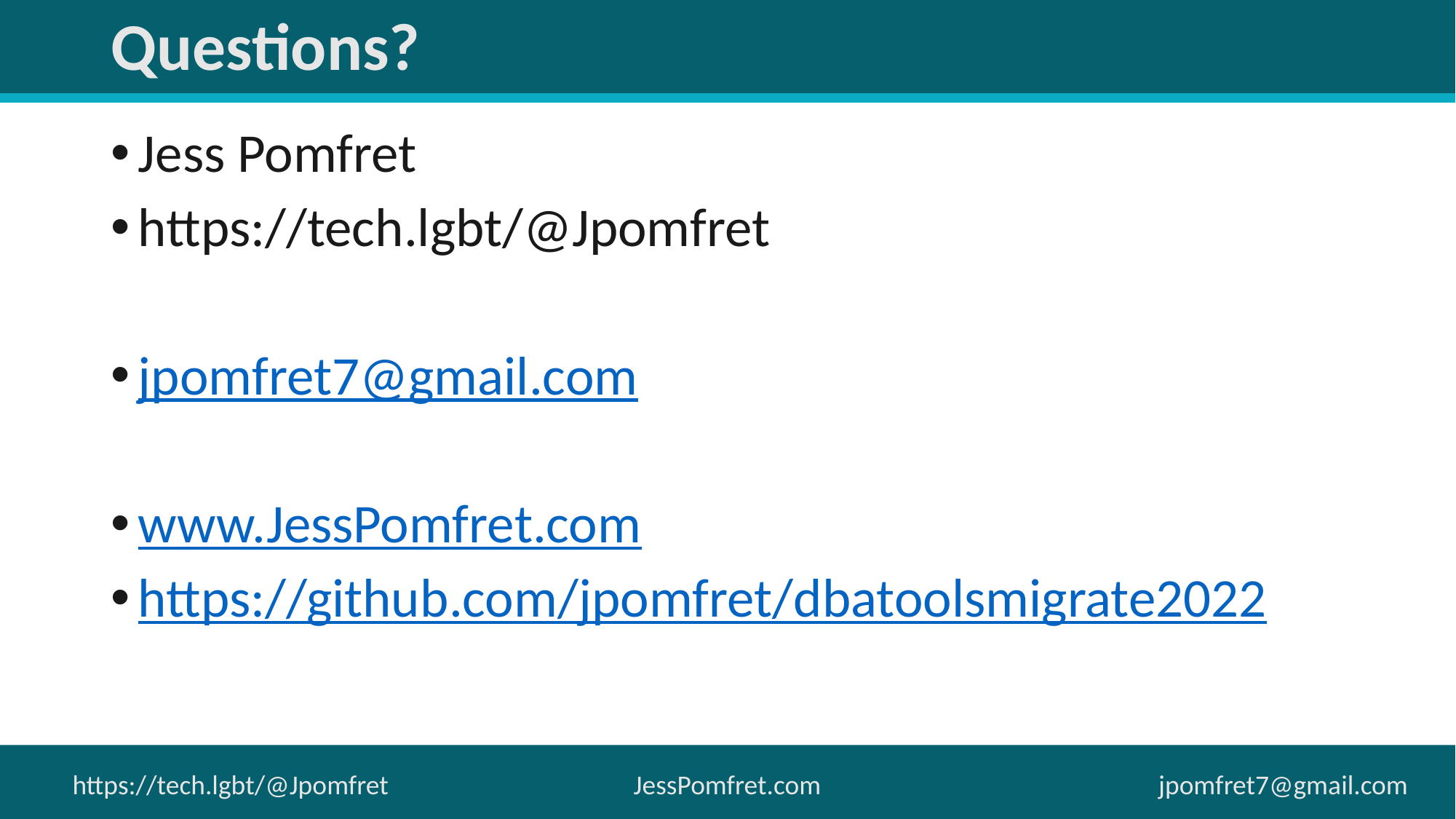

# Questions?
Jess Pomfret
https://tech.lgbt/@Jpomfret

jpomfret7@gmail.com

www.JessPomfret.com
https://github.com/jpomfret/dbatoolsmigrate2022